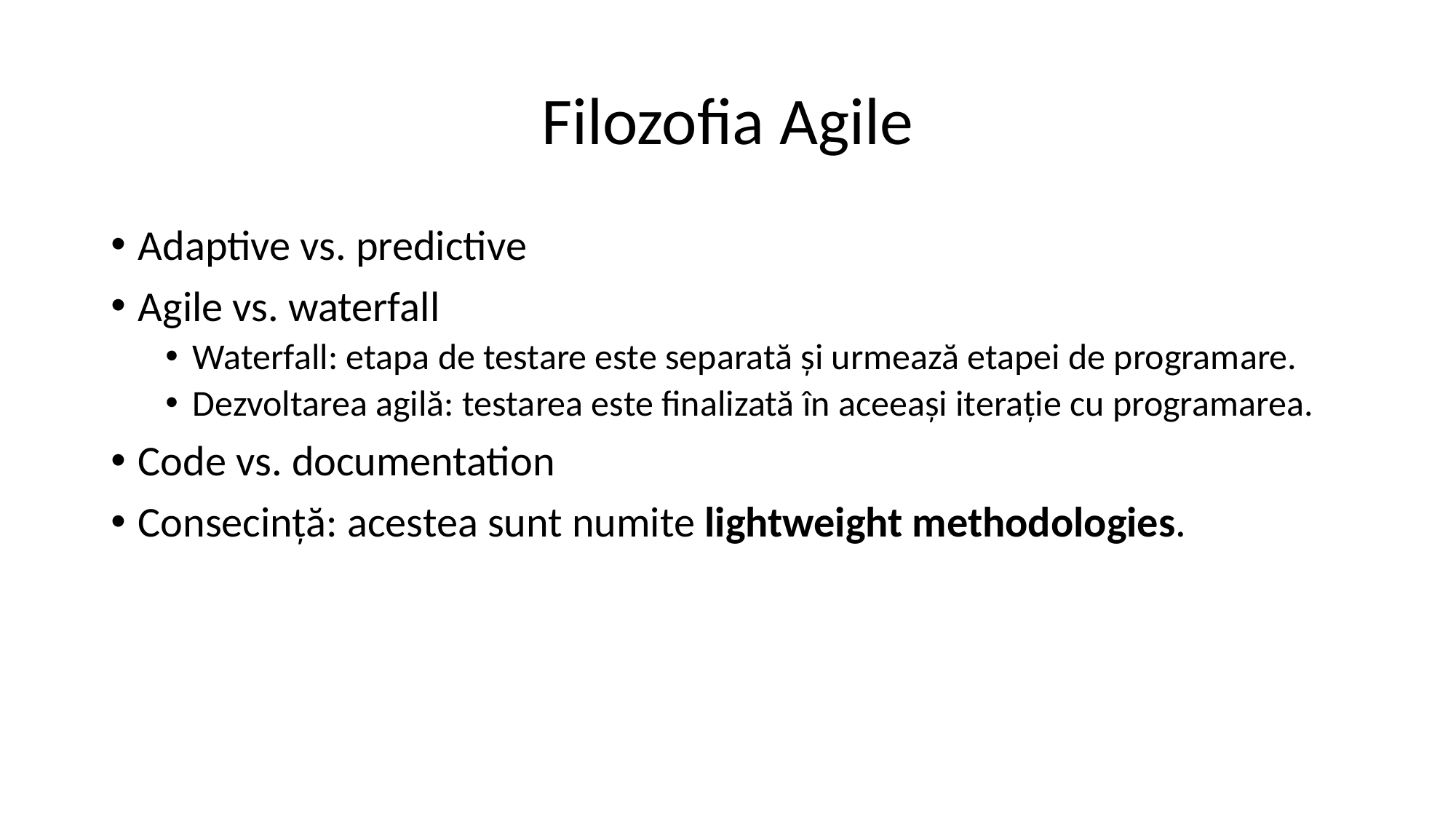

# Filozofia Agile
Adaptive vs. predictive
Agile vs. waterfall
Waterfall: etapa de testare este separată și urmează etapei de programare.
Dezvoltarea agilă: testarea este finalizată în aceeași iterație cu programarea.
Code vs. documentation
Consecință: acestea sunt numite lightweight methodologies.